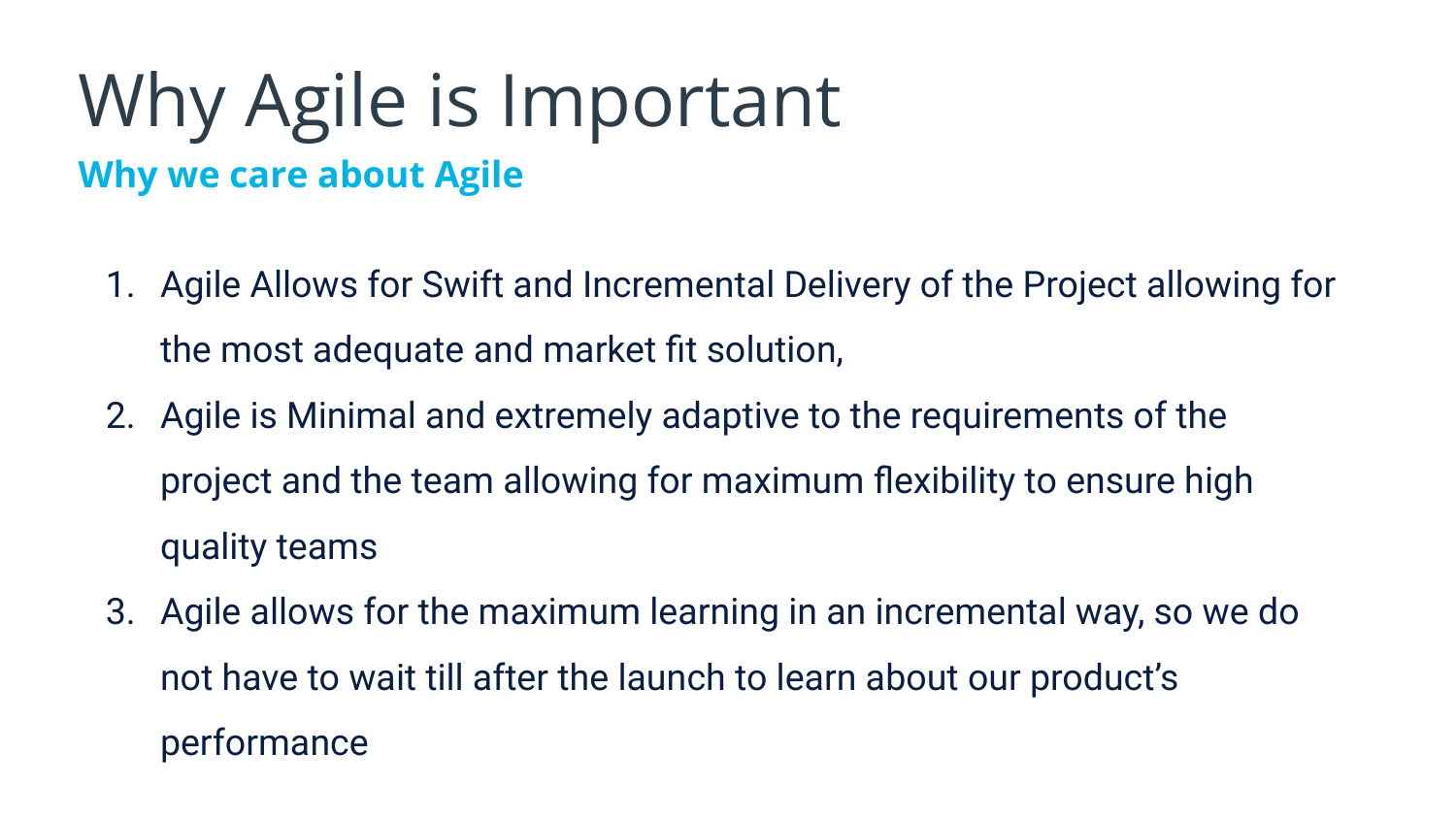

# Why Agile is Important
Why we care about Agile
Agile Allows for Swift and Incremental Delivery of the Project allowing for the most adequate and market fit solution,
Agile is Minimal and extremely adaptive to the requirements of the project and the team allowing for maximum flexibility to ensure high quality teams
Agile allows for the maximum learning in an incremental way, so we do not have to wait till after the launch to learn about our product’s performance